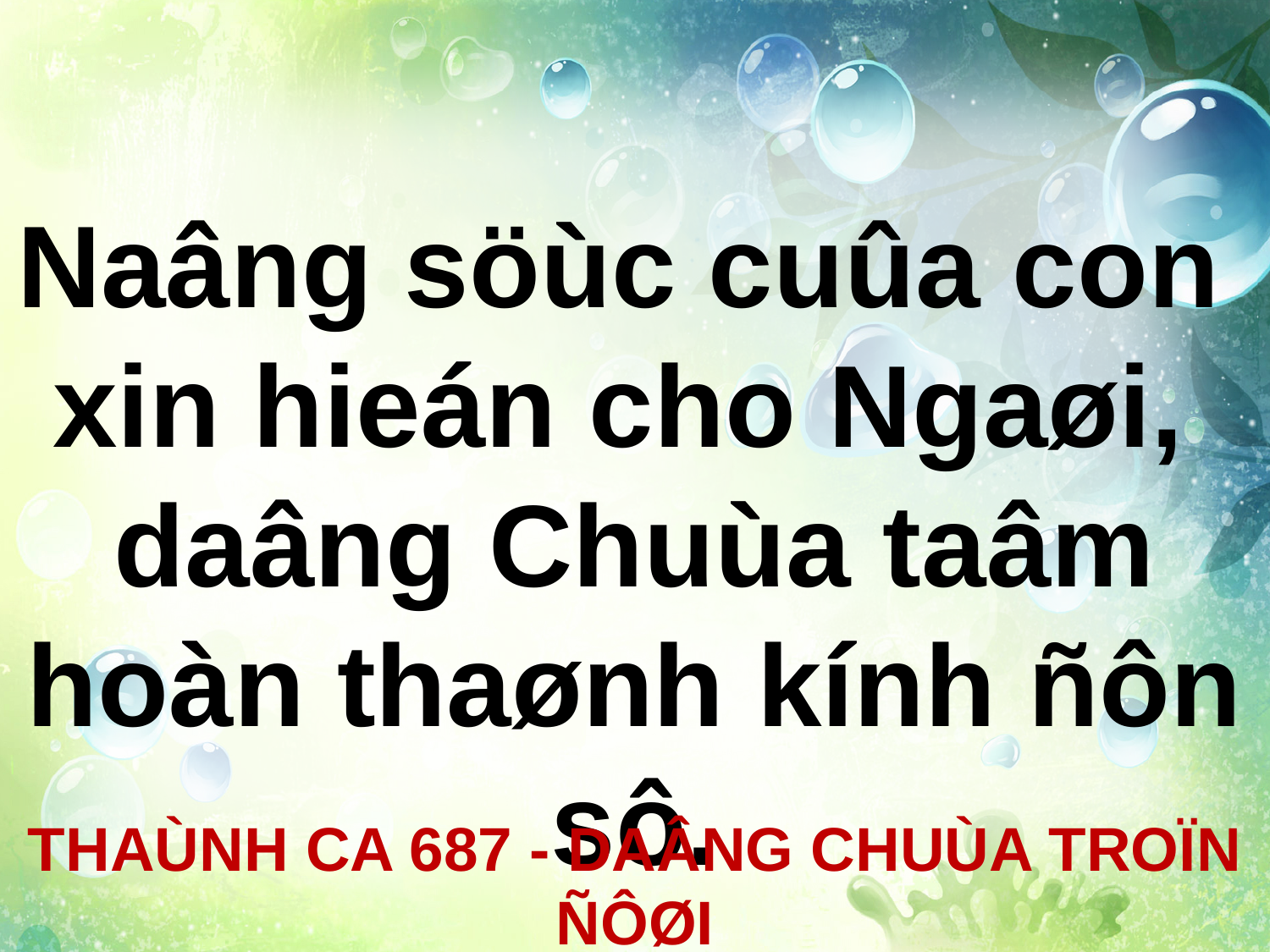

Naâng söùc cuûa con
xin hieán cho Ngaøi,
daâng Chuùa taâm hoàn thaønh kính ñôn sô.
THAÙNH CA 687 - DAÂNG CHUÙA TROÏN ÑÔØI